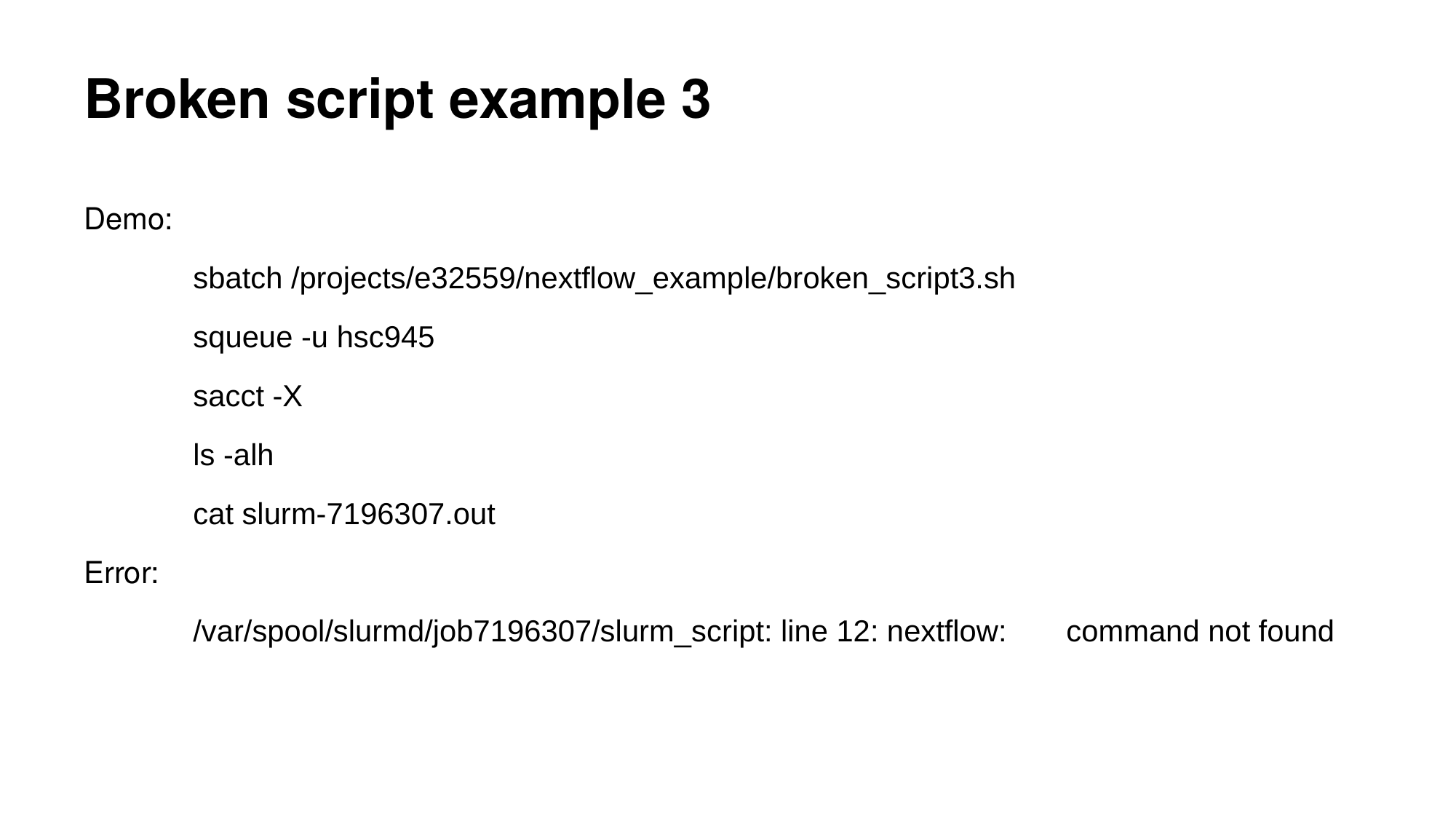

# Broken script example 3
Demo:
	sbatch /projects/e32559/nextflow_example/broken_script3.sh
	squeue -u hsc945
	sacct -X
	ls -alh
	cat slurm-7196307.out
Error:
	/var/spool/slurmd/job7196307/slurm_script: line 12: nextflow: 	command not found